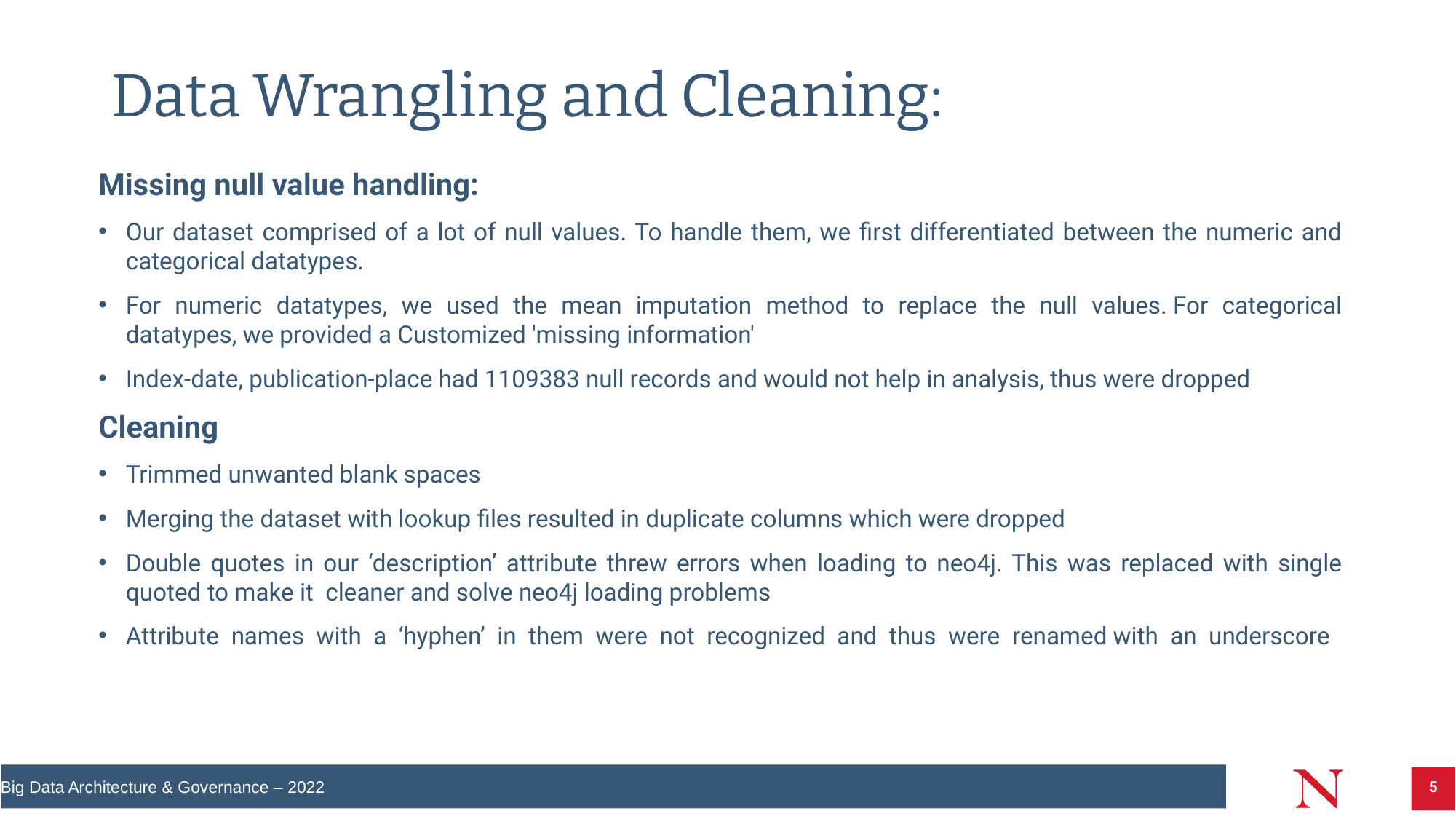

# Data Wrangling and Cleaning:
Missing null value handling:
Our dataset comprised of a lot of null values. To handle them, we first differentiated between the numeric and categorical datatypes.
For numeric datatypes, we used the mean imputation method to replace the null values. For categorical datatypes, we provided a Customized 'missing information'
Index-date, publication-place had 1109383 null records and would not help in analysis, thus were dropped
Cleaning
Trimmed unwanted blank spaces
Merging the dataset with lookup files resulted in duplicate columns which were dropped
Double quotes in our ‘description’ attribute threw errors when loading to neo4j. This was replaced with single quoted to make it  cleaner and solve neo4j loading problems
Attribute names with a ‘hyphen’ in them were not recognized and thus were renamed with an underscore